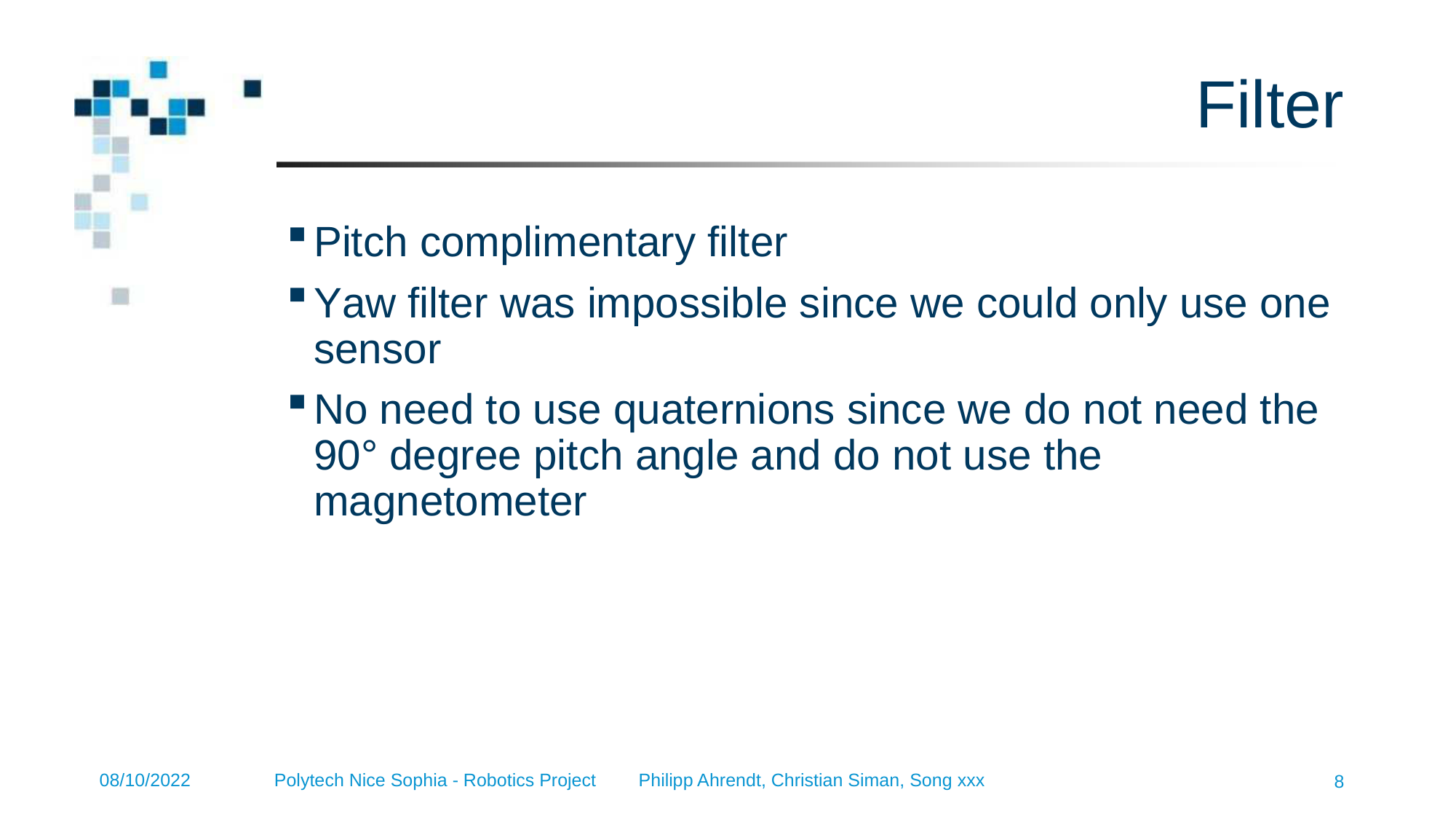

# Filter
Pitch complimentary filter
Yaw filter was impossible since we could only use one sensor
No need to use quaternions since we do not need the 90° degree pitch angle and do not use the magnetometer
Polytech Nice Sophia - Robotics Project  Philipp Ahrendt, Christian Siman, Song xxx
08/10/2022
8